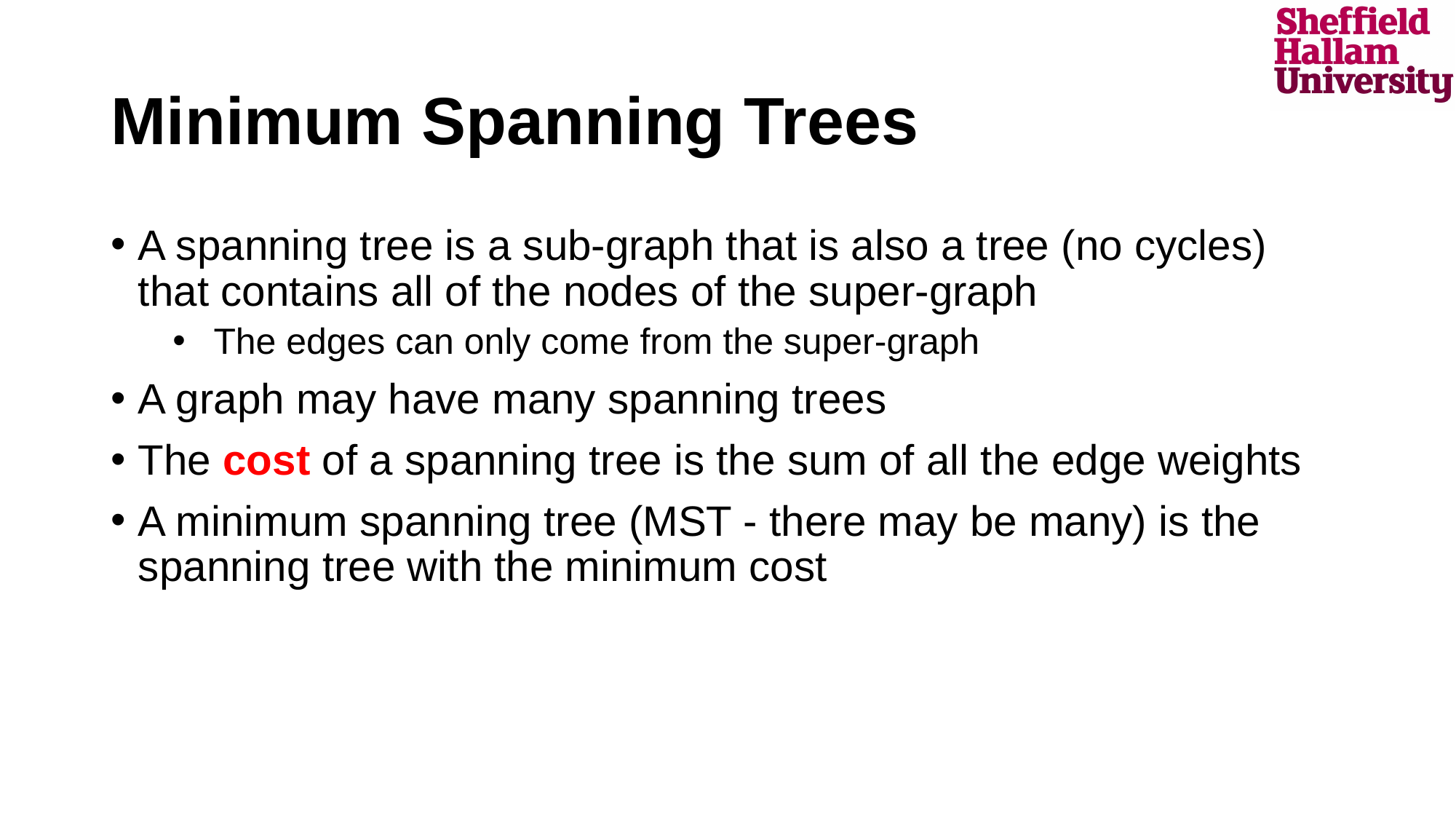

# Minimum Spanning Trees
A spanning tree is a sub-graph that is also a tree (no cycles) that contains all of the nodes of the super-graph
The edges can only come from the super-graph
A graph may have many spanning trees
The cost of a spanning tree is the sum of all the edge weights
A minimum spanning tree (MST - there may be many) is the spanning tree with the minimum cost